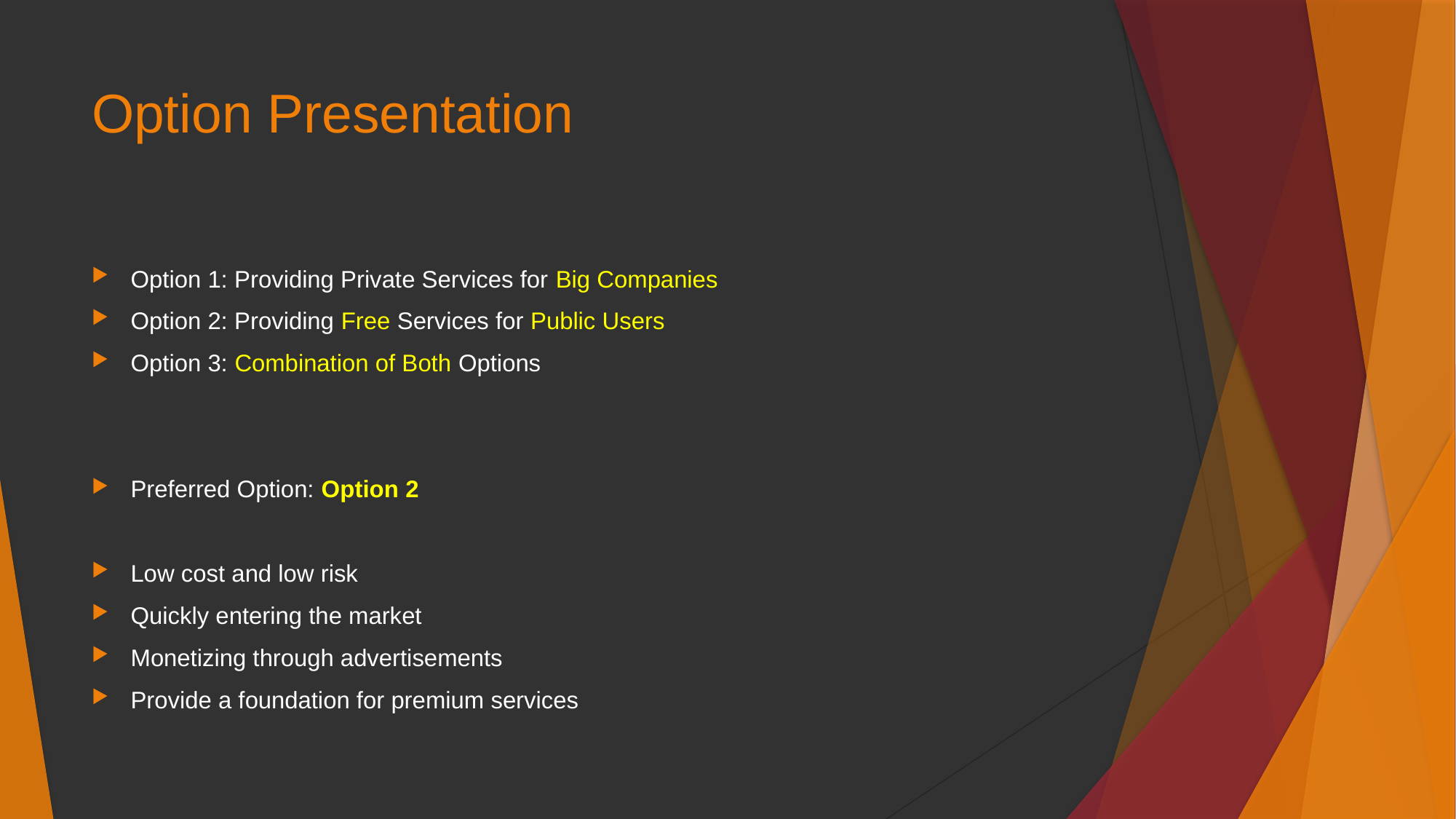

# Option Presentation
Option 1: Providing Private Services for Big Companies
Option 2: Providing Free Services for Public Users
Option 3: Combination of Both Options

Preferred Option: Option 2

Low cost and low risk
Quickly entering the market
Monetizing through advertisements
Provide a foundation for premium services